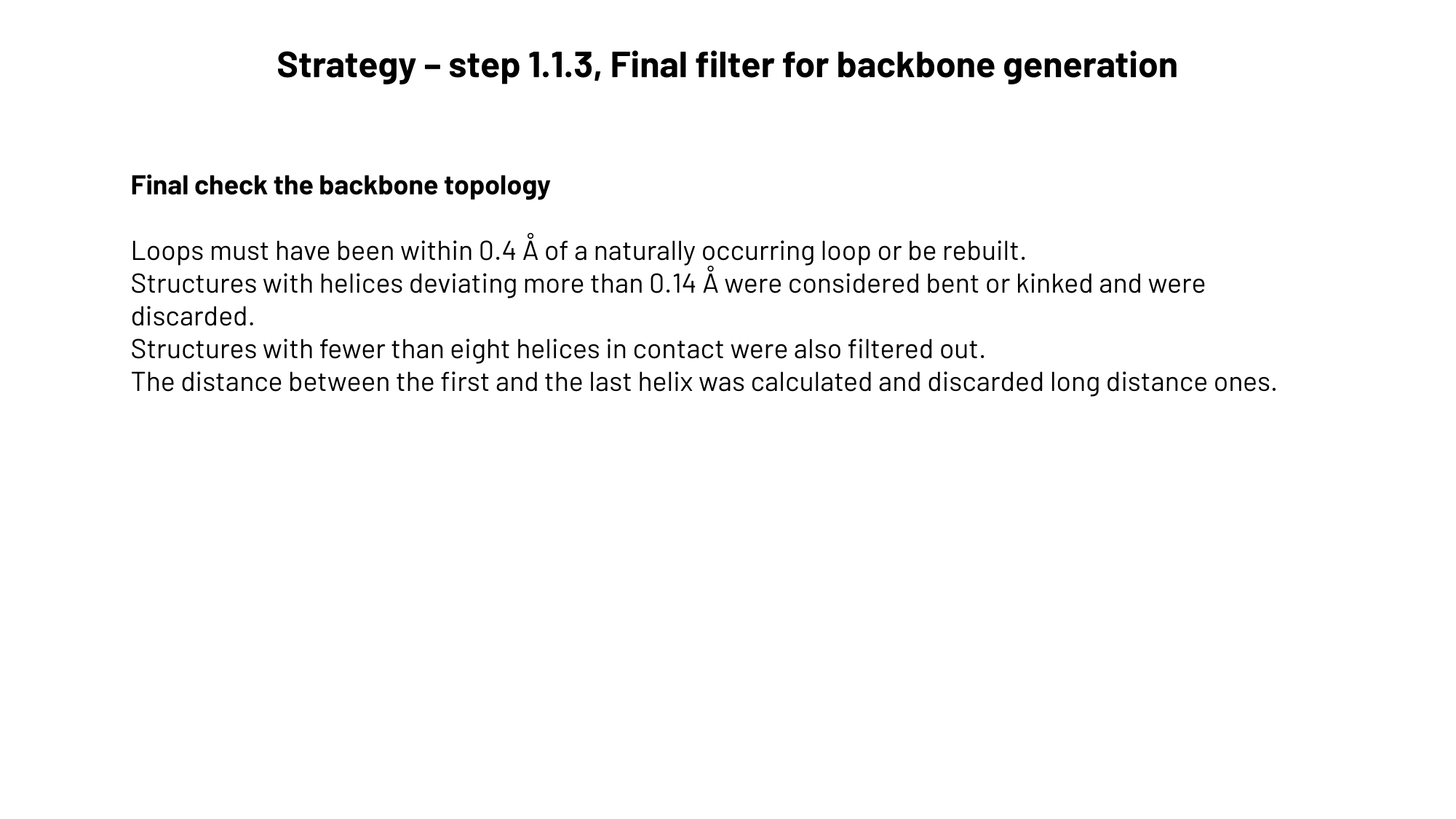

Strategy – step 1.1.3, Final filter for backbone generation
Final check the backbone topology

Loops must have been within 0.4 Å of a naturally occurring loop or be rebuilt.
Structures with helices deviating more than 0.14 Å were considered bent or kinked and were discarded.
Structures with fewer than eight helices in contact were also filtered out.
The distance between the first and the last helix was calculated and discarded long distance ones.